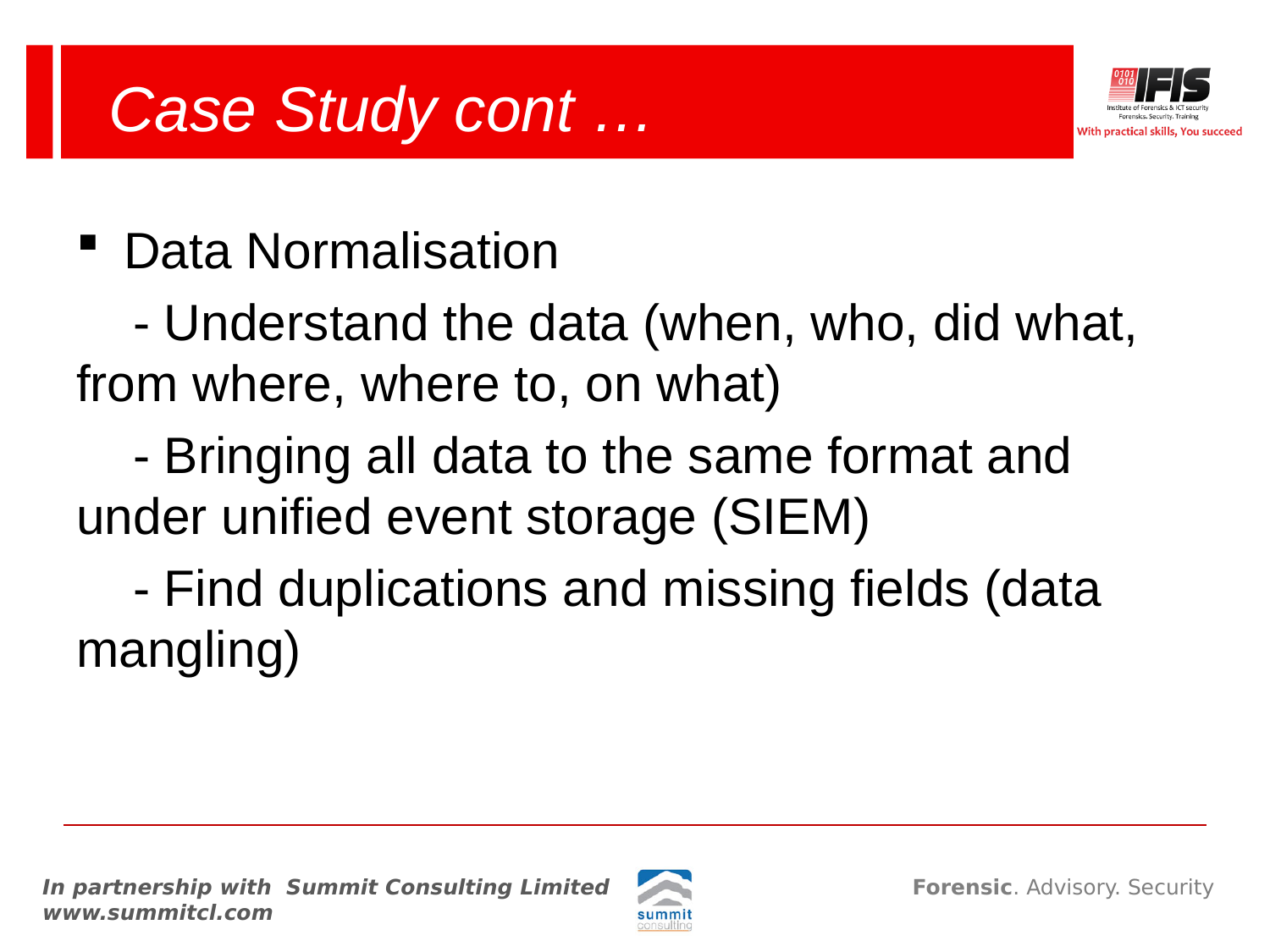

# Case Study cont …
Data Normalisation
    - Understand the data (when, who, did what, from where, where to, on what)
    - Bringing all data to the same format and under unified event storage (SIEM)
    - Find duplications and missing fields (data mangling)